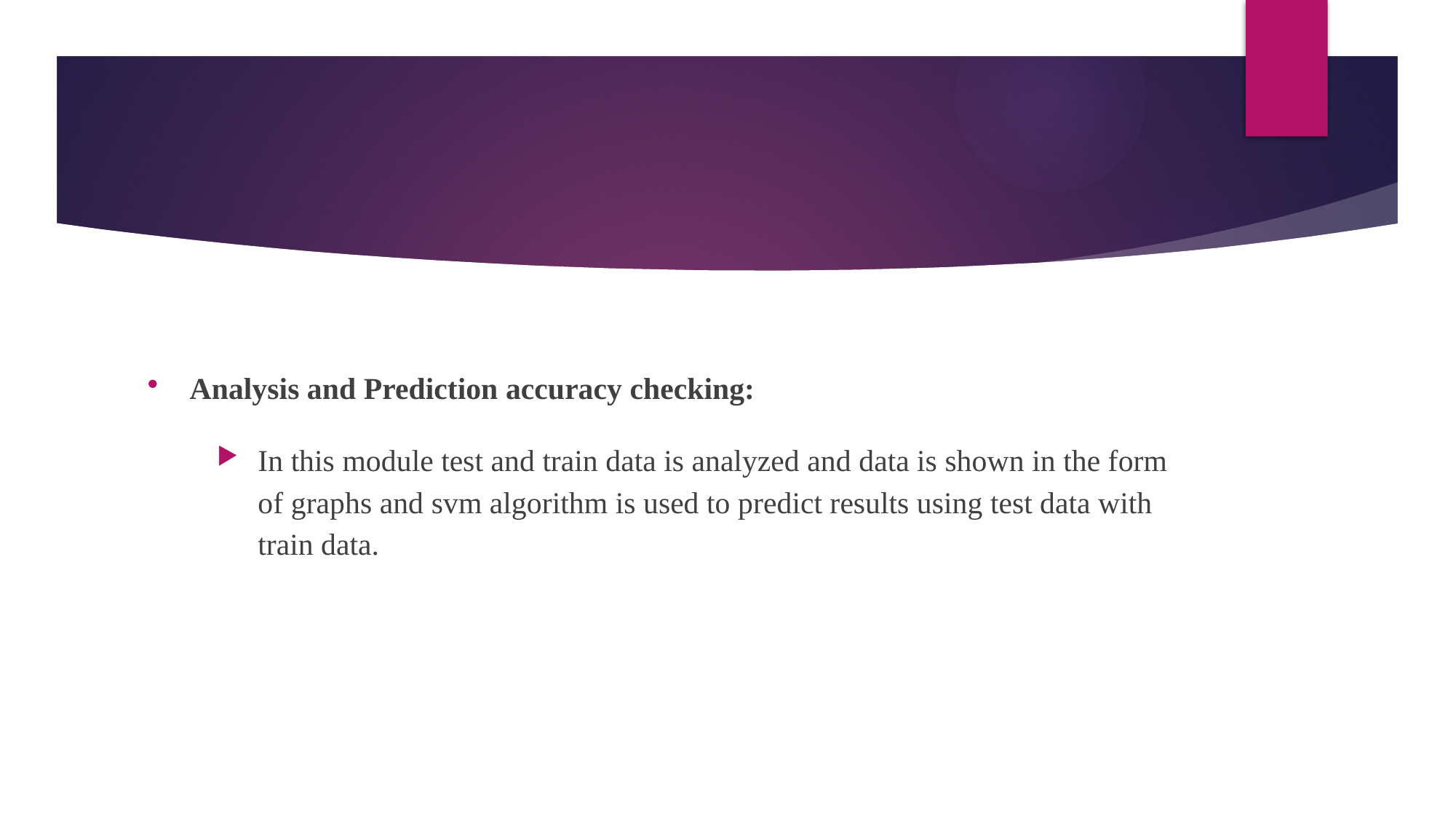

#

Analysis and Prediction accuracy checking:
In this module test and train data is analyzed and data is shown in the form of graphs and svm algorithm is used to predict results using test data with train data.